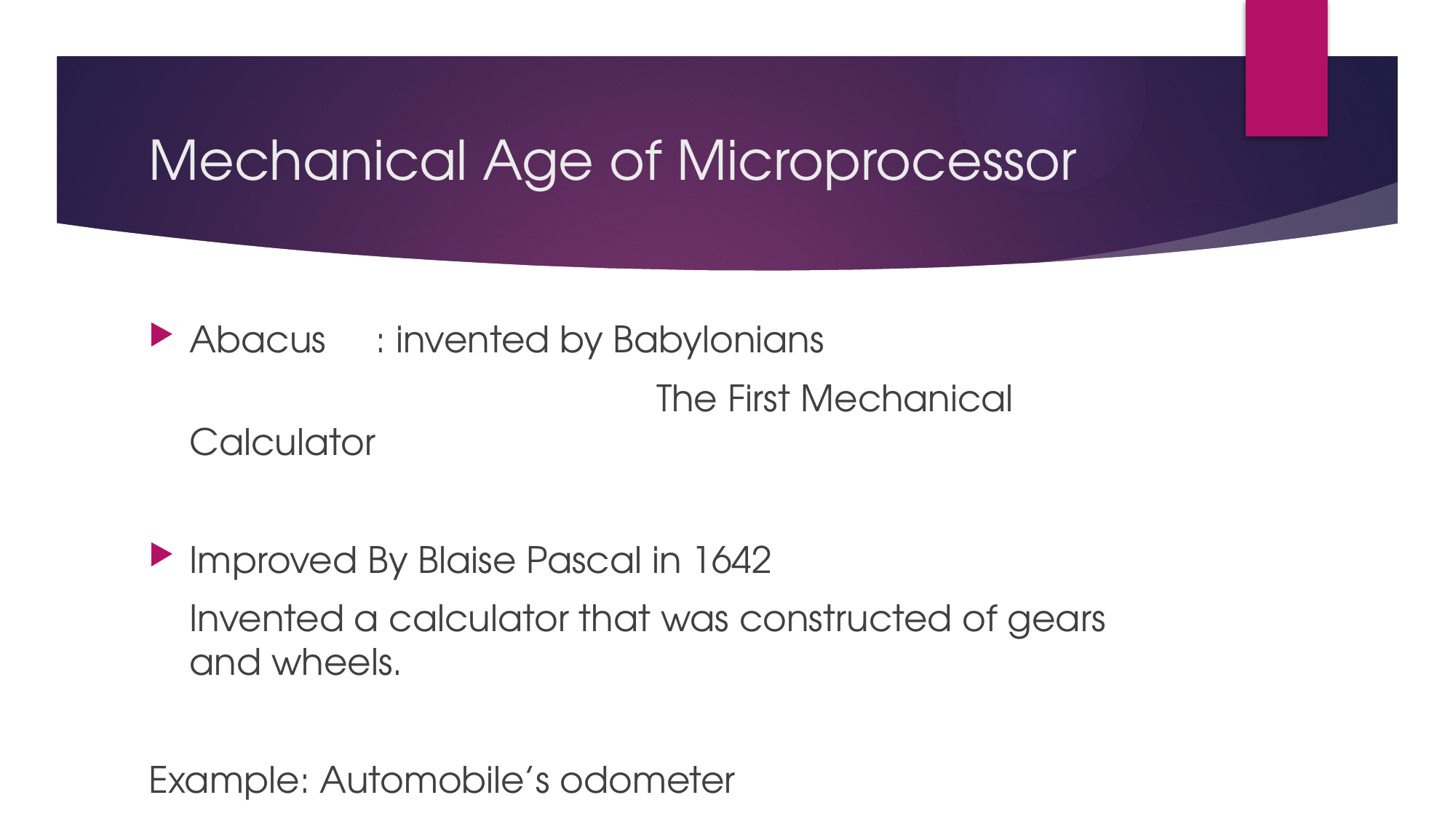

# Mechanical Age of Microprocessor
Abacus     : invented by Babylonians
					   The First Mechanical Calculator

Improved By Blaise Pascal in 1642
	Invented a calculator that was constructed of gears and wheels.

Example: Automobile’s odometer